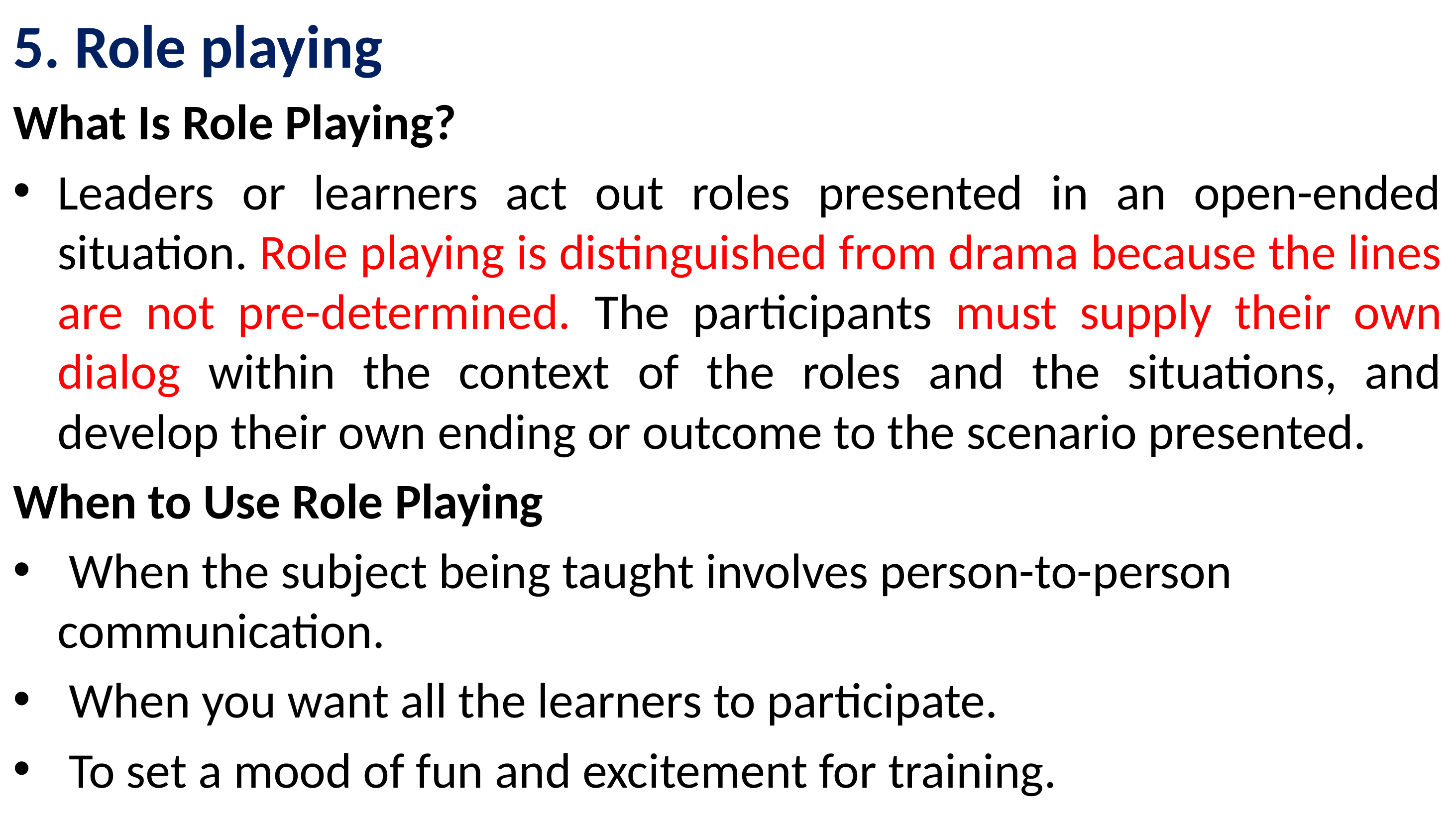

5. Role playing
What Is Role Playing?
Leaders or learners act out roles presented in an open-ended situation. Role playing is distinguished from drama because the lines are not pre-determined. The participants must supply their own dialog within the context of the roles and the situations, and develop their own ending or outcome to the scenario presented.
When to Use Role Playing
 When the subject being taught involves person-to-person communication.
 When you want all the learners to participate.
 To set a mood of fun and excitement for training.